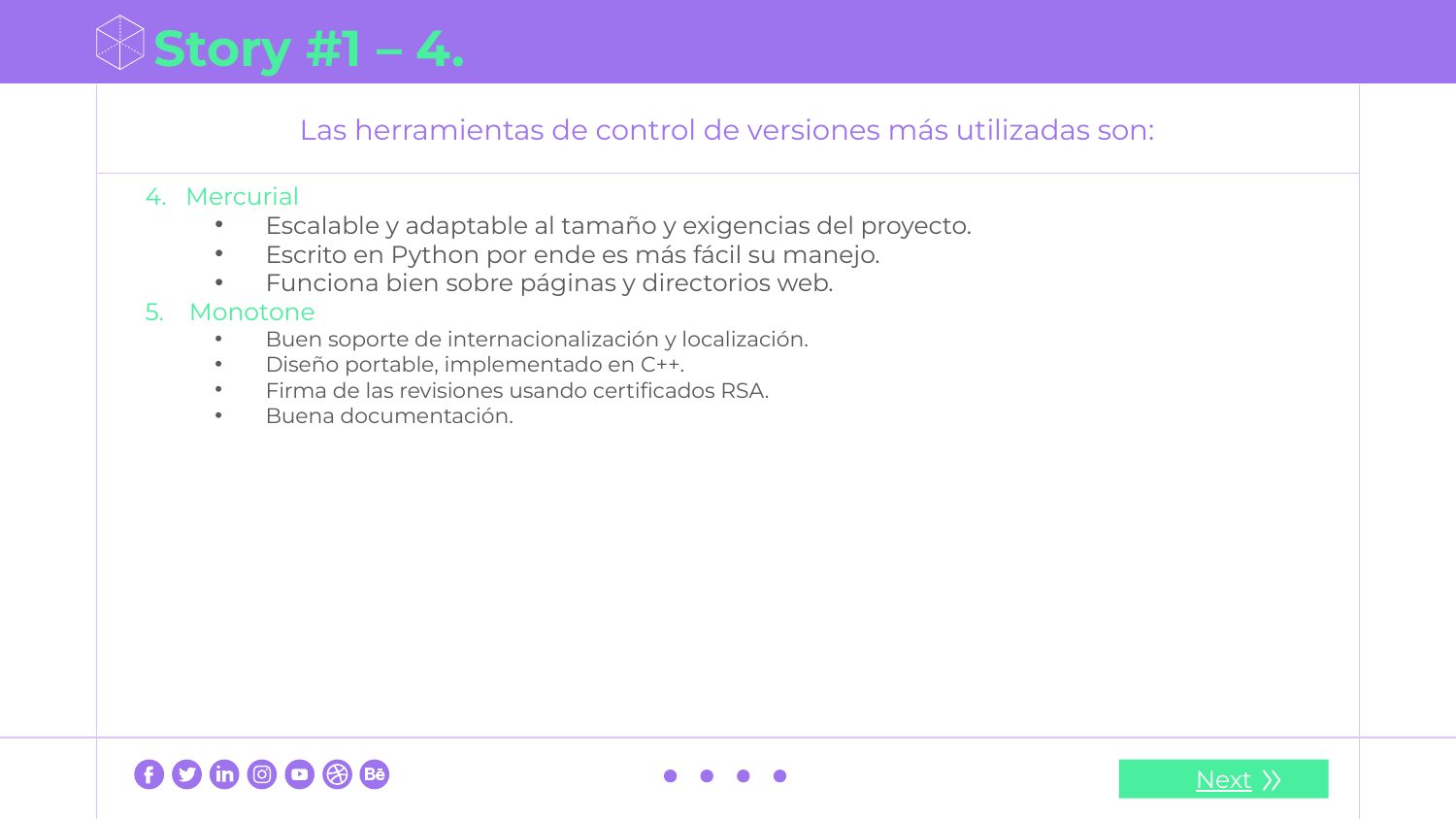

Story #1 – 4.
# Las herramientas de control de versiones más utilizadas son:

4.   Mercurial
Escalable y adaptable al tamaño y exigencias del proyecto.
Escrito en Python por ende es más fácil su manejo.
Funciona bien sobre páginas y directorios web.
5.    Monotone
Buen soporte de internacionalización y localización.
Diseño portable, implementado en C++.
Firma de las revisiones usando certificados RSA.
Buena documentación.

Next